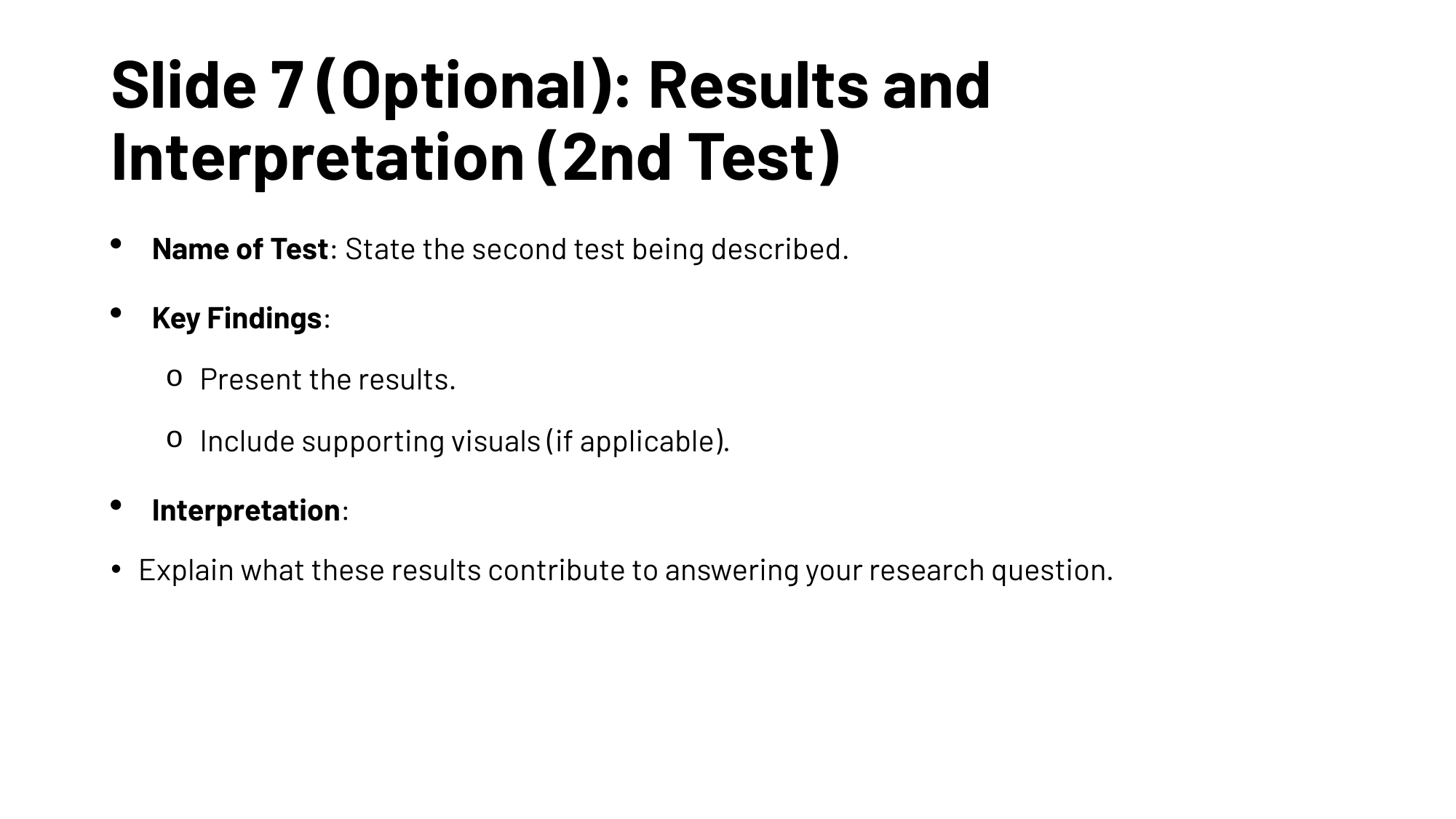

# Slide 7 (Optional): Results and Interpretation (2nd Test)
Name of Test: State the second test being described.
Key Findings:
Present the results.
Include supporting visuals (if applicable).
Interpretation:
Explain what these results contribute to answering your research question.